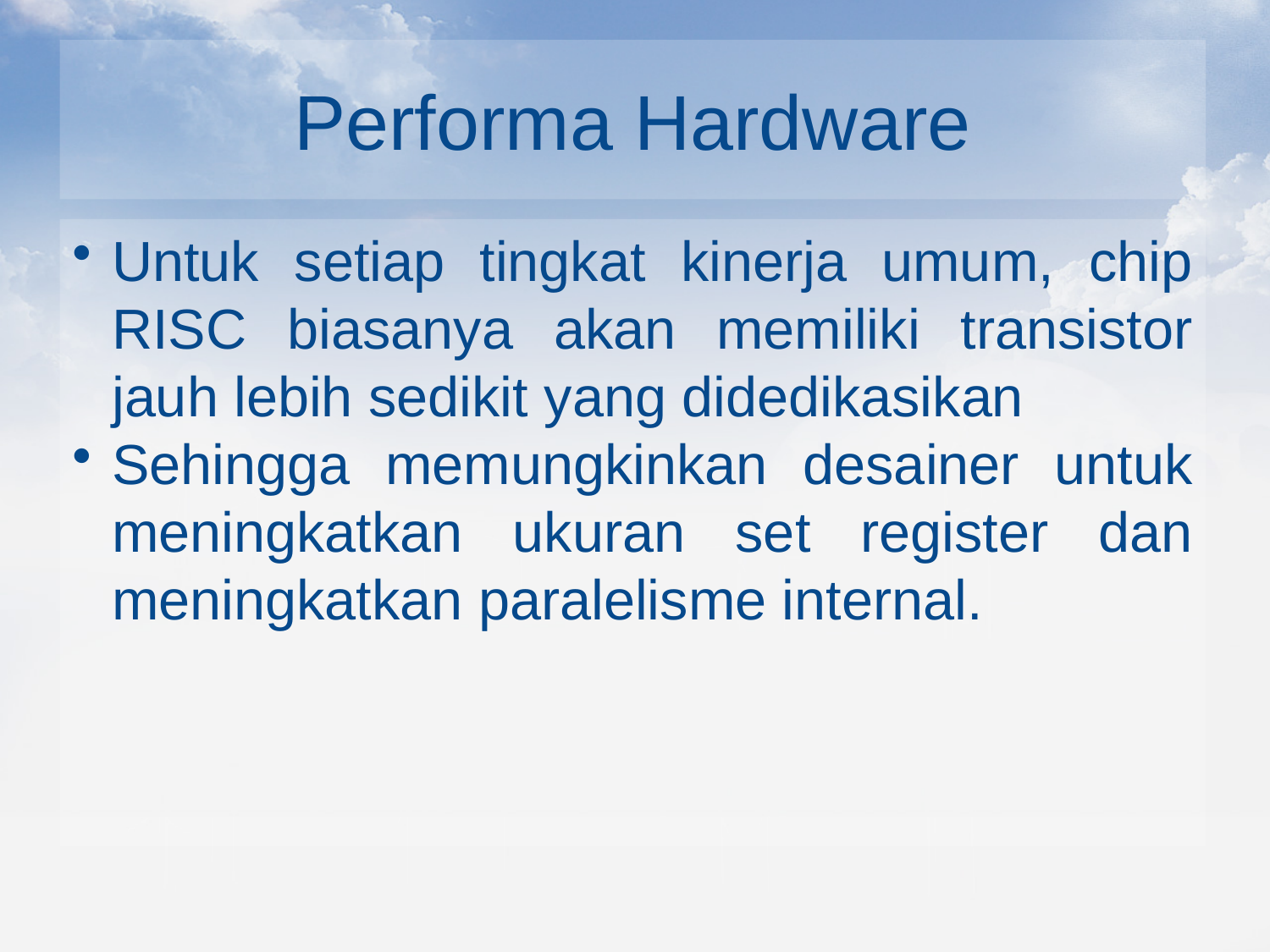

# Performa Hardware
Untuk setiap tingkat kinerja umum, chip RISC biasanya akan memiliki transistor jauh lebih sedikit yang didedikasikan
Sehingga memungkinkan desainer untuk meningkatkan ukuran set register dan meningkatkan paralelisme internal.